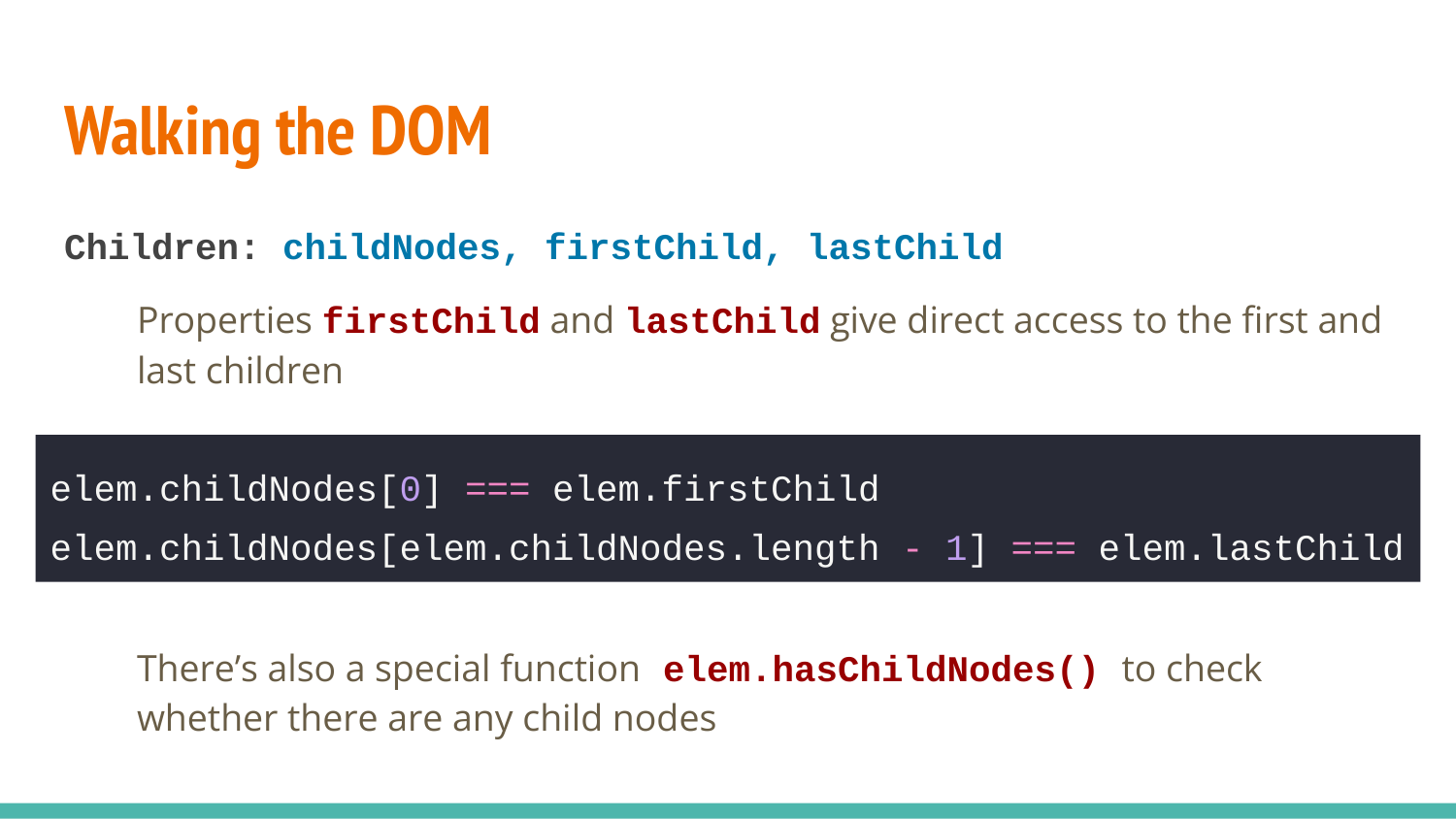

# Walking the DOM

Children: childNodes, firstChild, lastChild
Properties firstChild and lastChild give direct access to the first and last children

There’s also a special function elem.hasChildNodes() to check whether there are any child nodes
elem.childNodes[0] === elem.firstChild
elem.childNodes[elem.childNodes.length - 1] === elem.lastChild